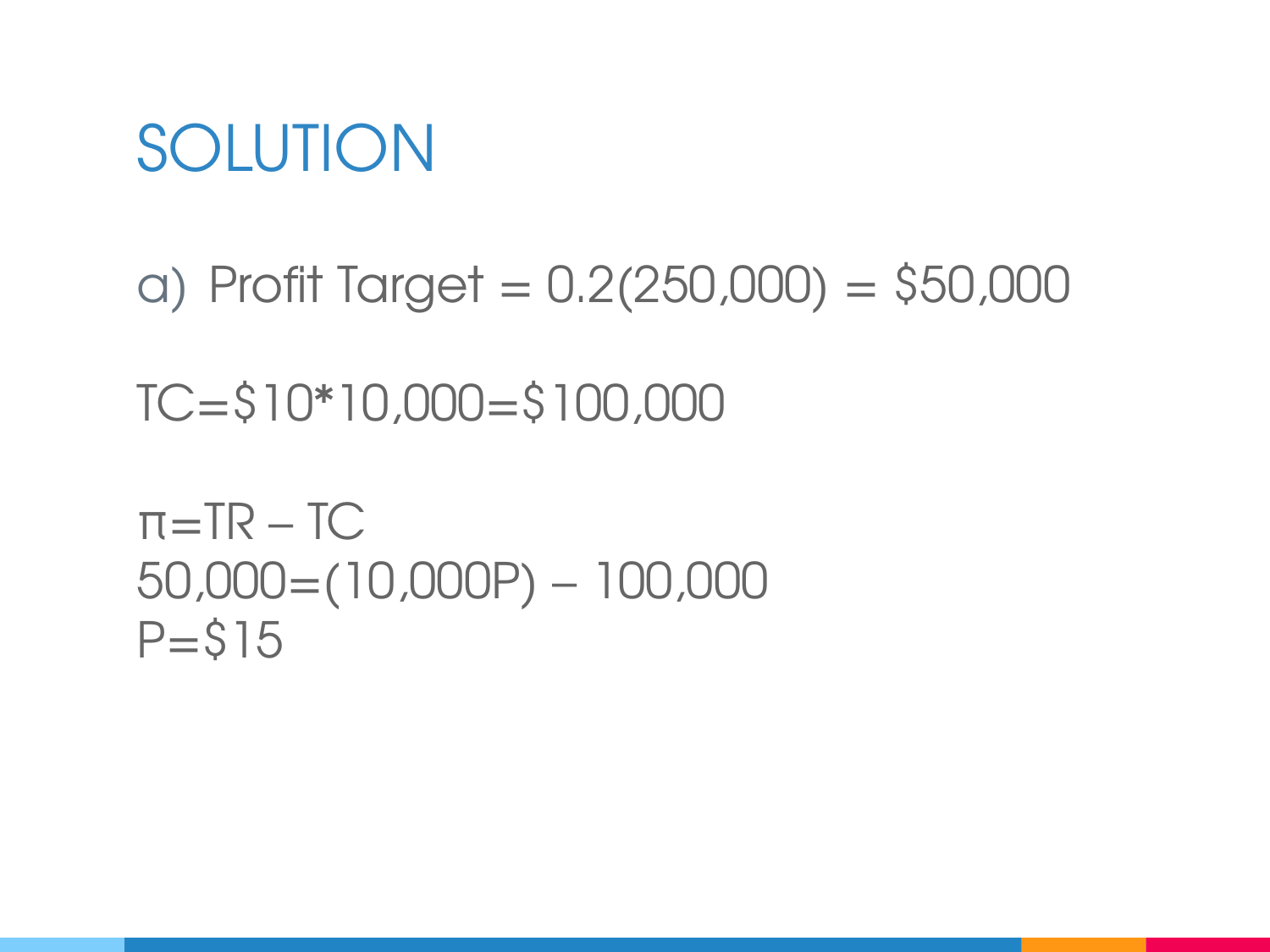

# SOLUTION
Profit Target = 0.2(250,000) = $50,000

TC=$10*10,000=$100,000

π=TR – TC
50,000=(10,000P) – 100,000
P=$15